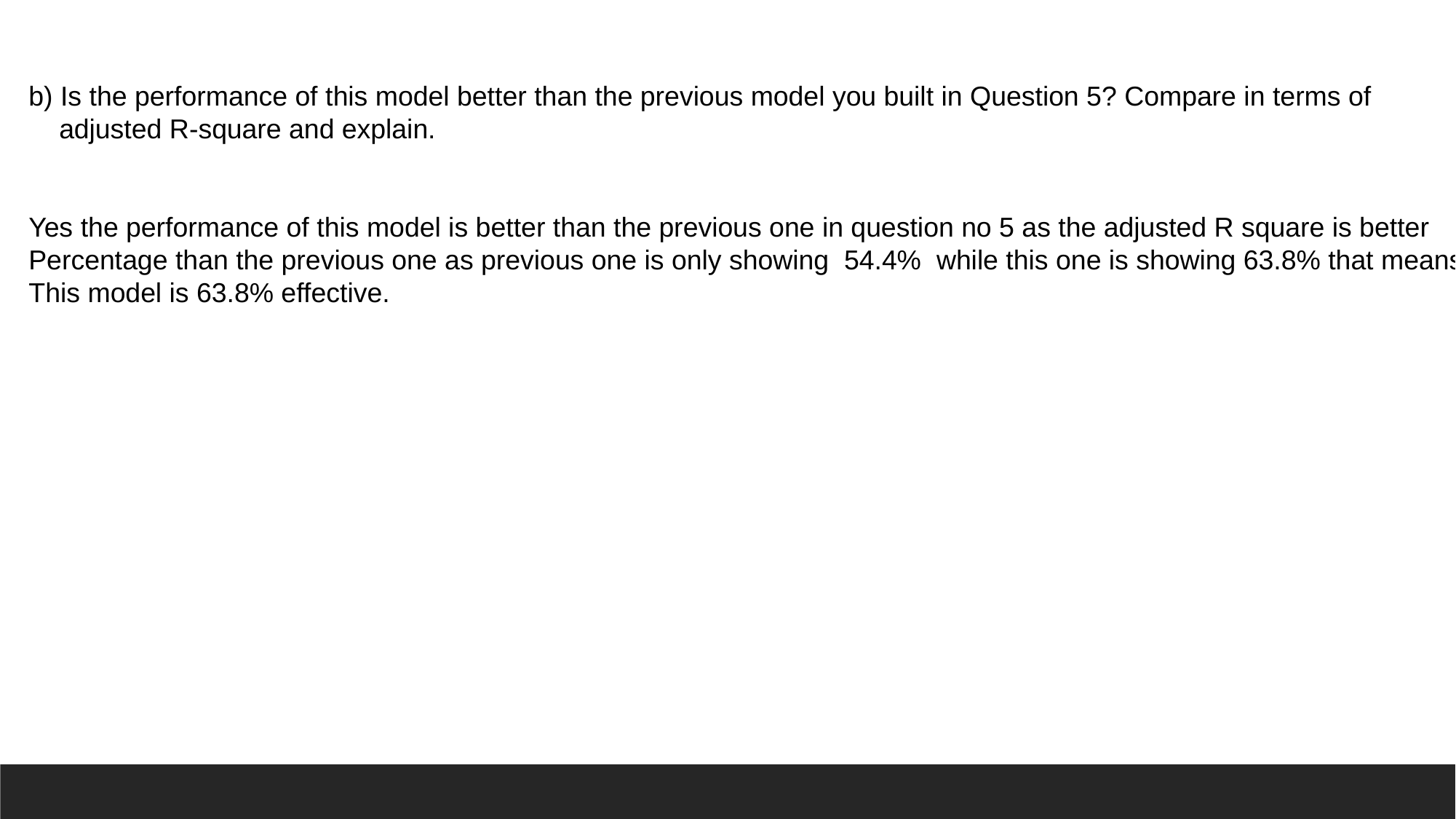

b) Is the performance of this model better than the previous model you built in Question 5? Compare in terms of
    adjusted R-square and explain.

Yes the performance of this model is better than the previous one in question no 5 as the adjusted R square is better
Percentage than the previous one as previous one is only showing  54.4%  while this one is showing 63.8% that means
This model is 63.8% effective.